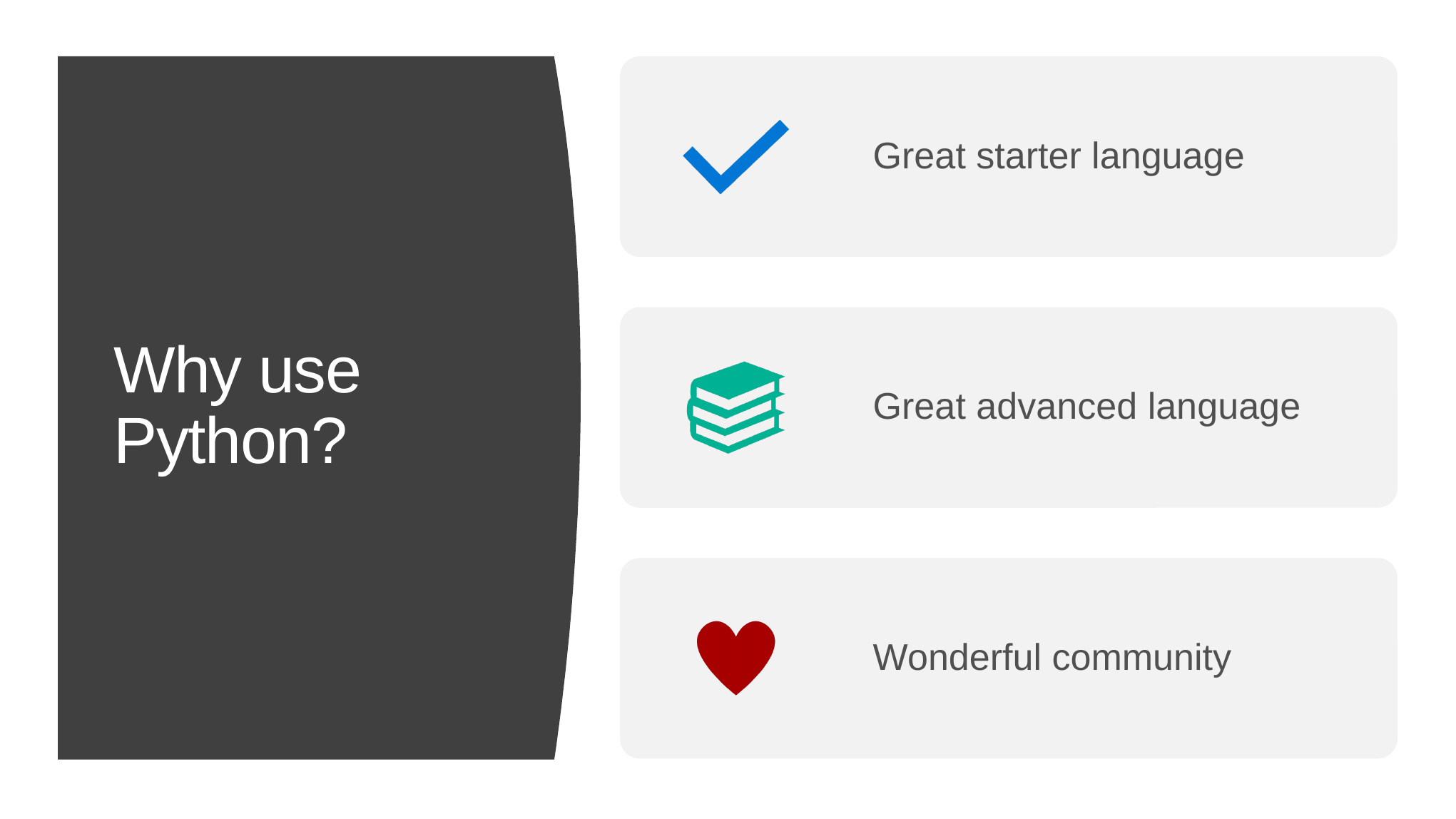

Great starter language
Great advanced language
Wonderful community

# Why use Python?